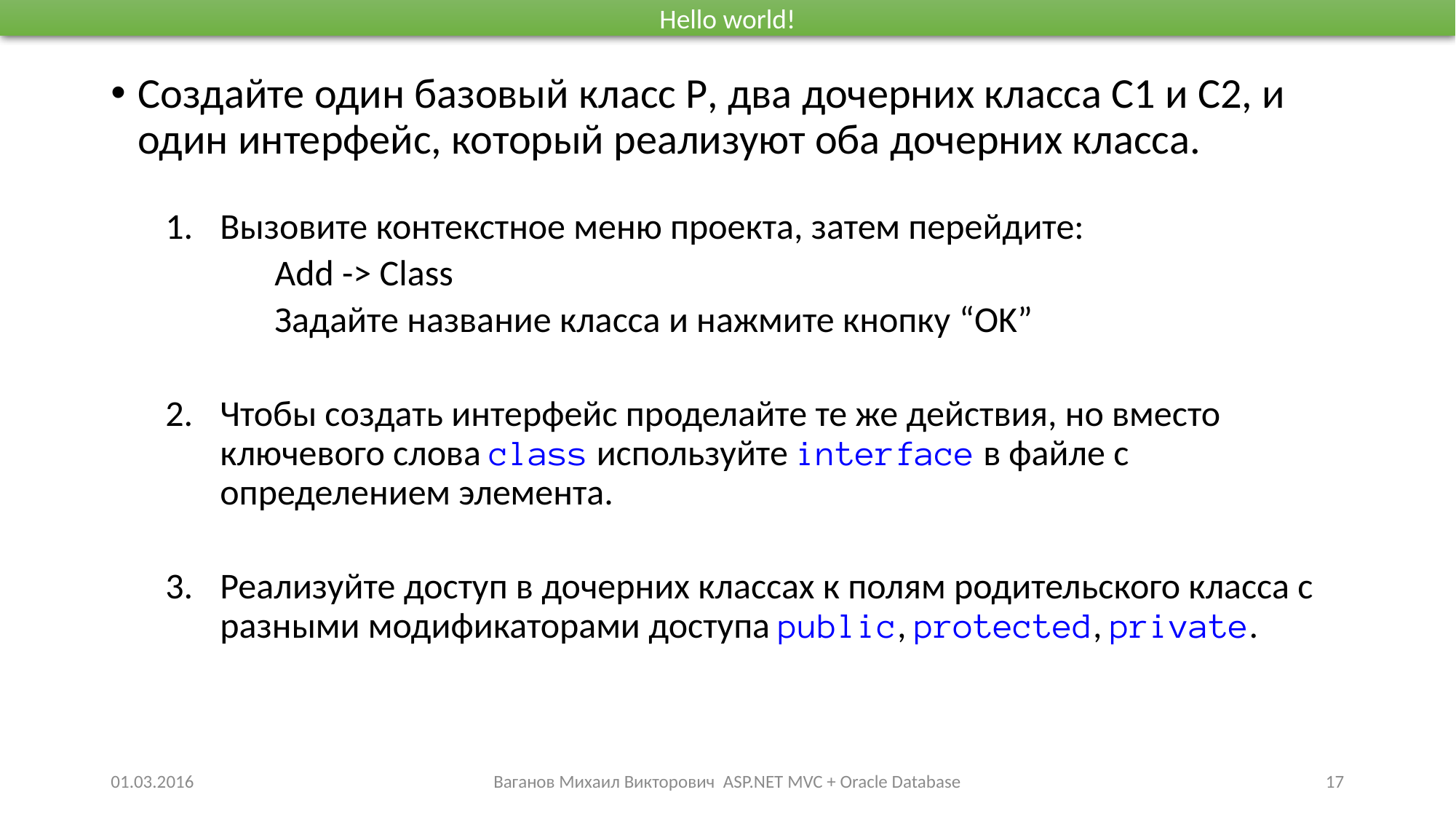

Hello world!
Создайте один базовый класс P, два дочерних класса C1 и С2, и один интерфейс, который реализуют оба дочерних класса.

Вызовите контекстное меню проекта, затем перейдите:
	Add -> Class
	Задайте название класса и нажмите кнопку “OK”

Чтобы создать интерфейс проделайте те же действия, но вместо ключевого слова class используйте interface в файле с определением элемента.

Реализуйте доступ в дочерних классах к полям родительского класса с разными модификаторами доступа public, protected, private.

01.03.2016
Ваганов Михаил Викторович  ASP.NET MVC + Oracle Database
17